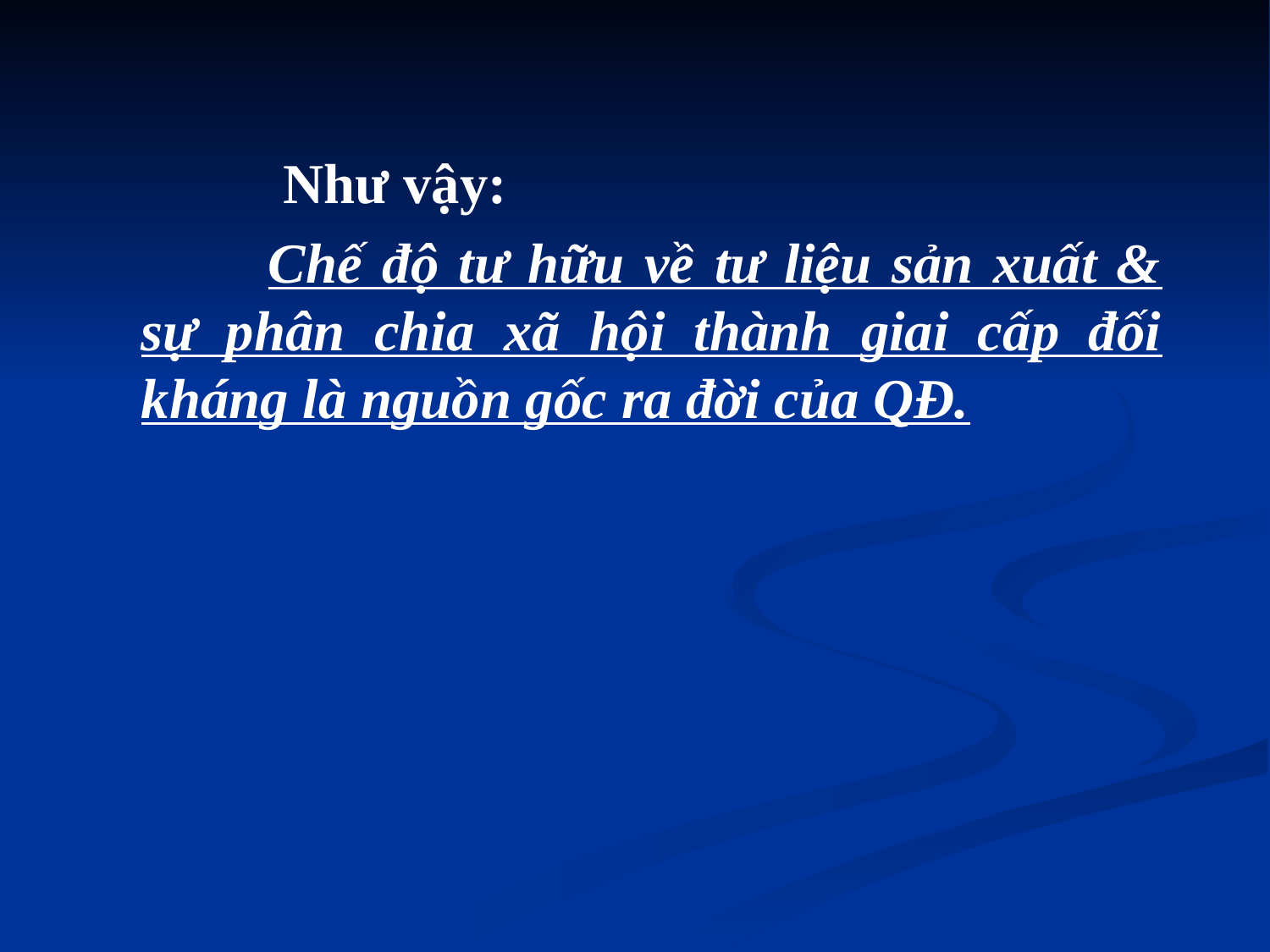

Như vậy:
		Chế độ tư hữu về tư liệu sản xuất & sự phân chia xã hội thành giai cấp đối kháng là nguồn gốc ra đời của QĐ.